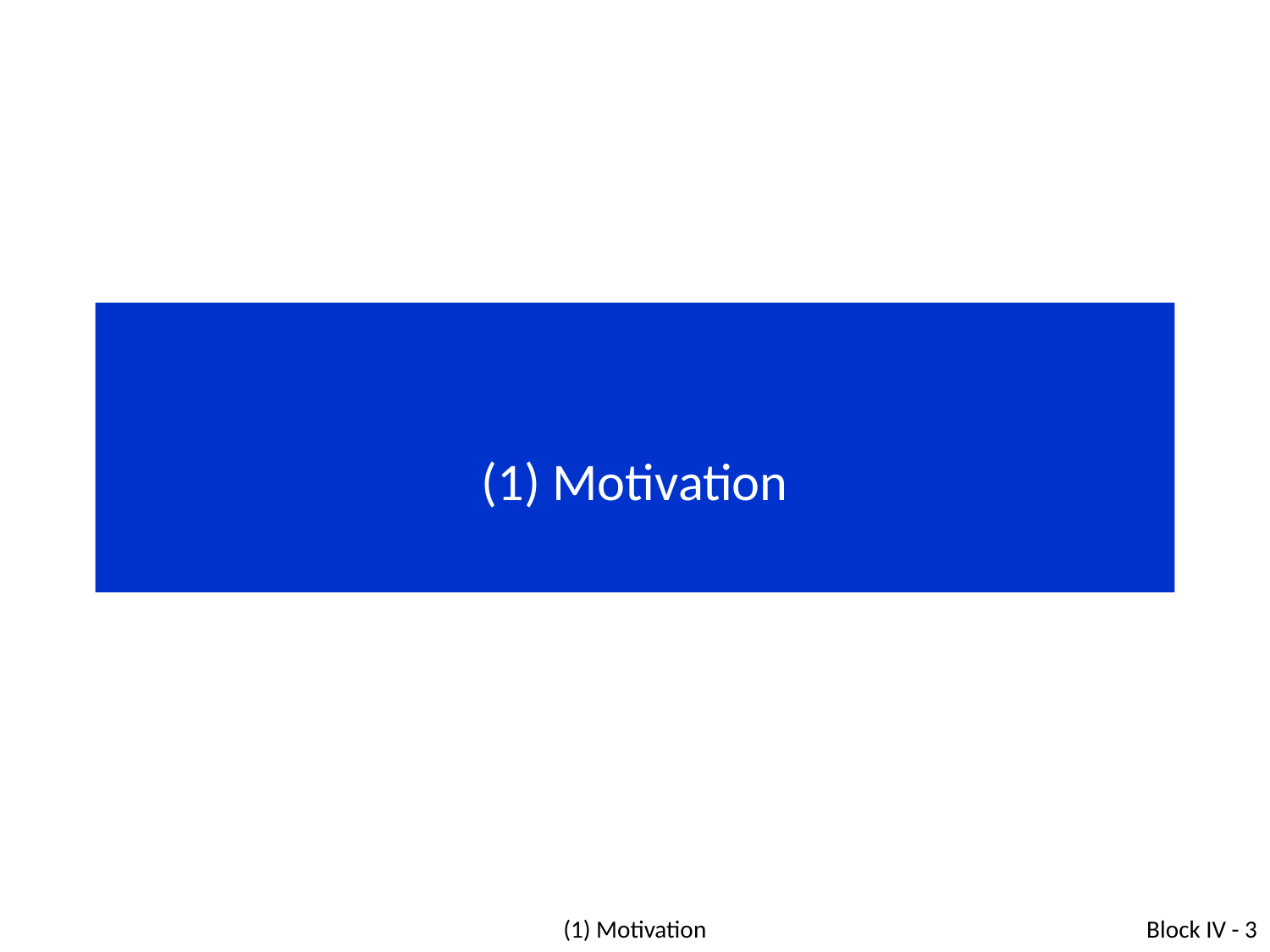

# (1) Motivation
(1) Motivation
Block IV - 3